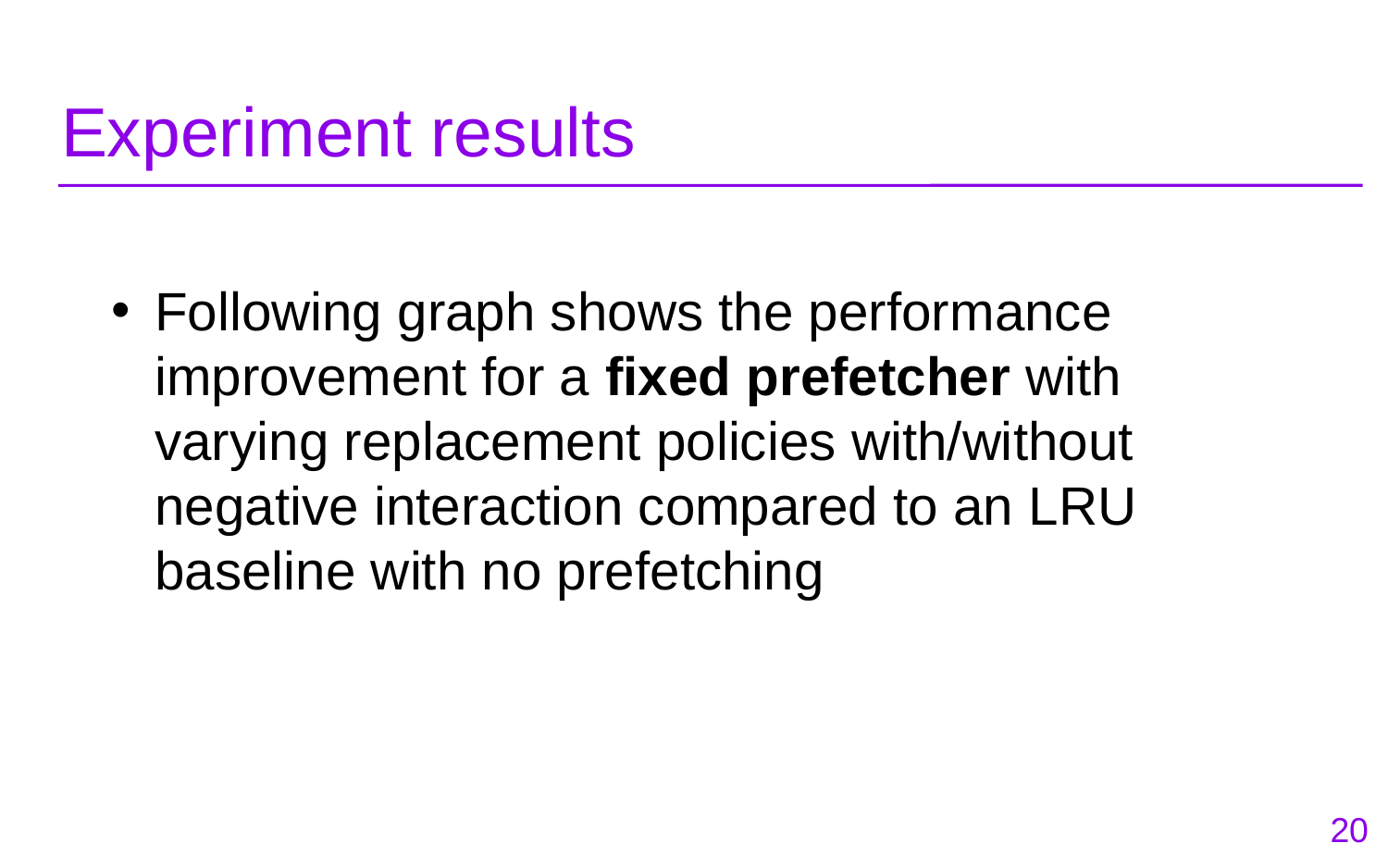

# Experiment results
Following graph shows the performance improvement for a fixed prefetcher with varying replacement policies with/without negative interaction compared to an LRU baseline with no prefetching
20